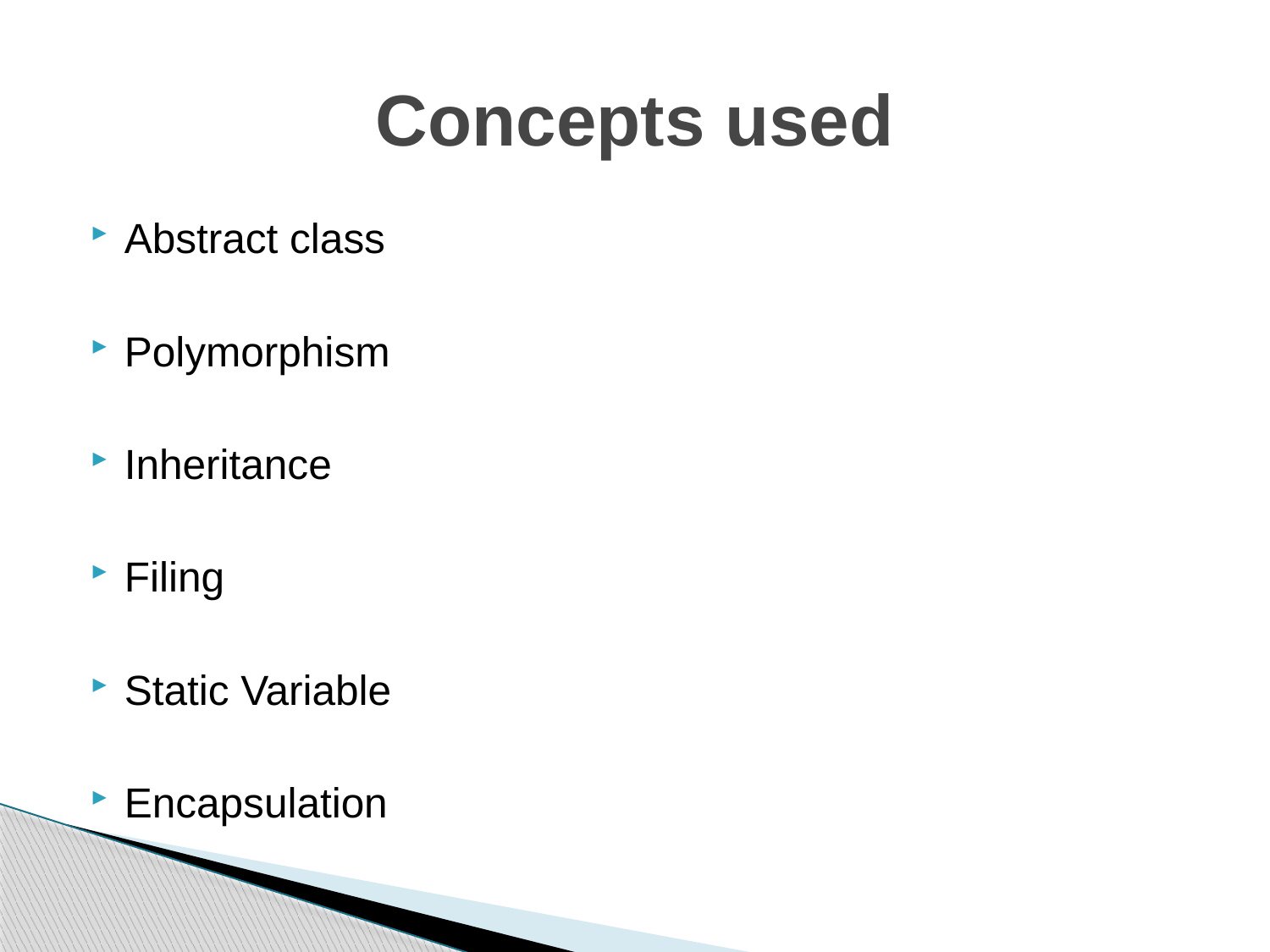

# Concepts used
Abstract class

Polymorphism

Inheritance

Filing

Static Variable

Encapsulation